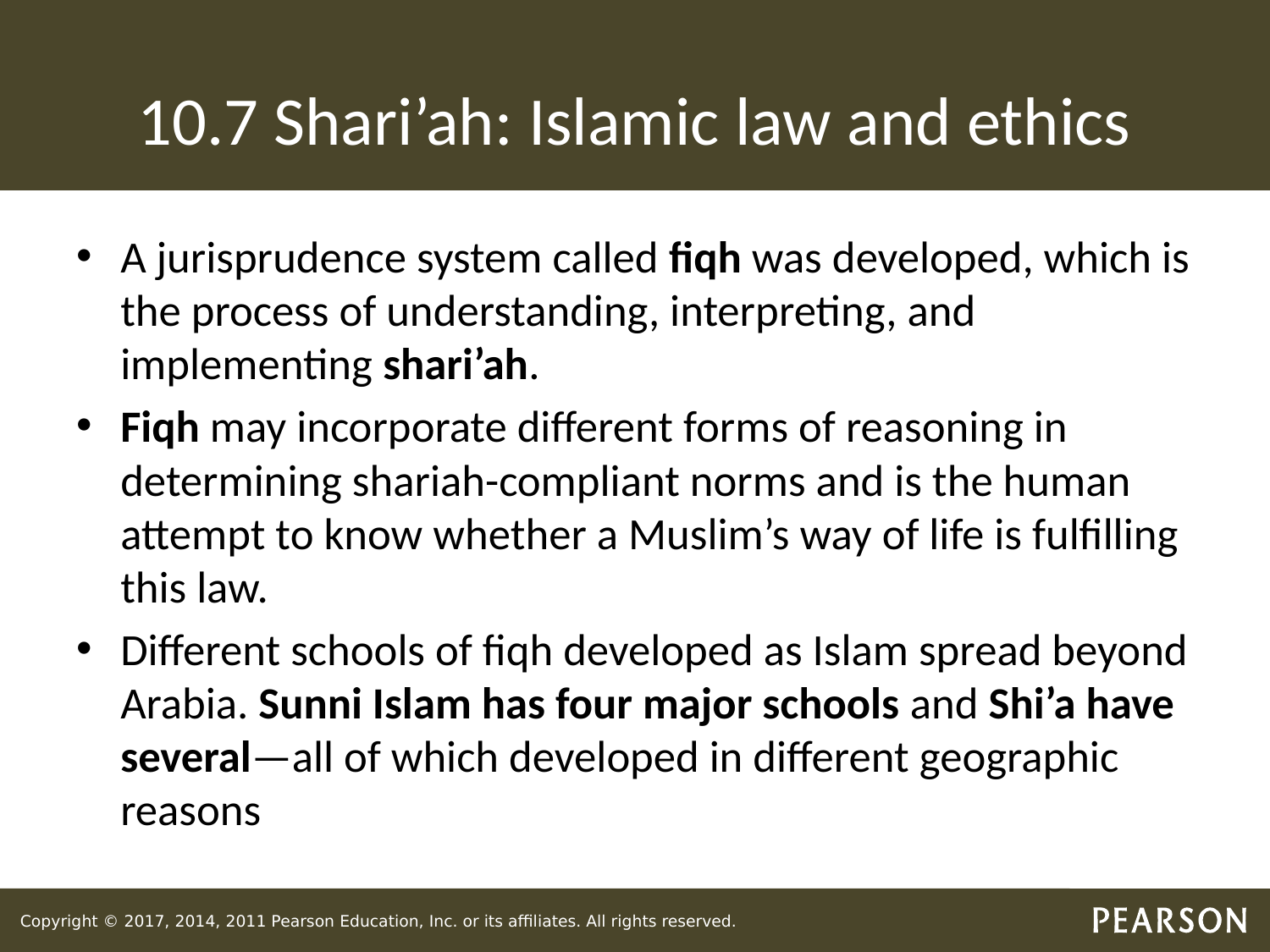

# 10.7 Shari’ah: Islamic law and ethics
A jurisprudence system called fiqh was developed, which is the process of understanding, interpreting, and implementing shari’ah.
Fiqh may incorporate different forms of reasoning in determining shariah-compliant norms and is the human attempt to know whether a Muslim’s way of life is fulfilling this law.
Different schools of fiqh developed as Islam spread beyond Arabia. Sunni Islam has four major schools and Shi’a have several—all of which developed in different geographic reasons